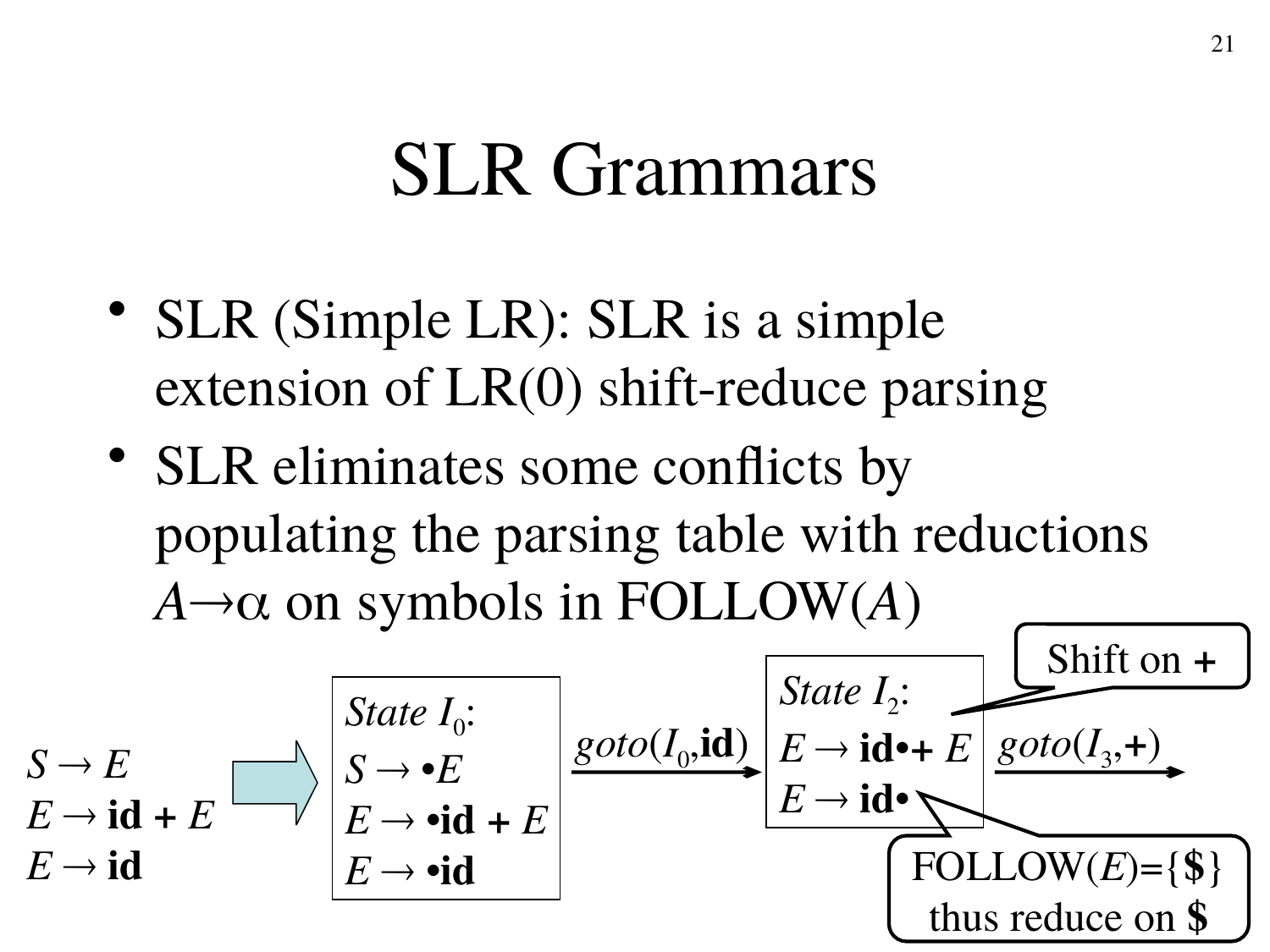

21
# SLR Grammars
SLR (Simple LR): SLR is a simple extension of LR(0) shift-reduce parsing
SLR eliminates some conflicts by populating the parsing table with reductions A→α on symbols in FOLLOW(A)
Shift on +
State I2:
E → id•+ E
E → id•
State I0:
S → •E
E → •id + E
E → •id
goto(I0,id)
goto(I3,+)
S → E
E → id + E
E → id

FOLLOW(E)={$}
thus reduce on $